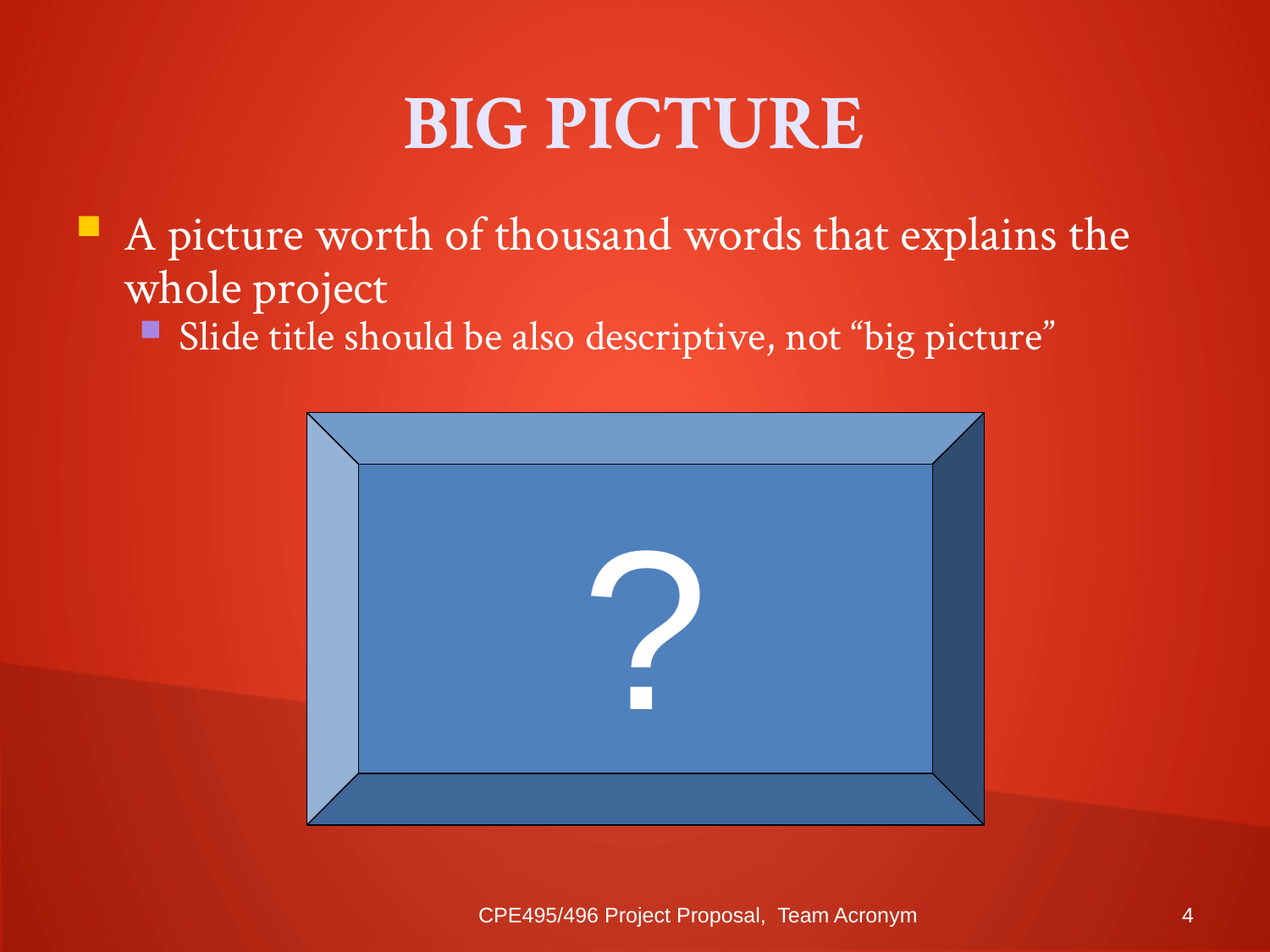

BIG PICTURE
A picture worth of thousand words that explains the whole project
Slide title should be also descriptive, not “big picture”
?
CPE495/496 Project Proposal,  Team Acronym
4